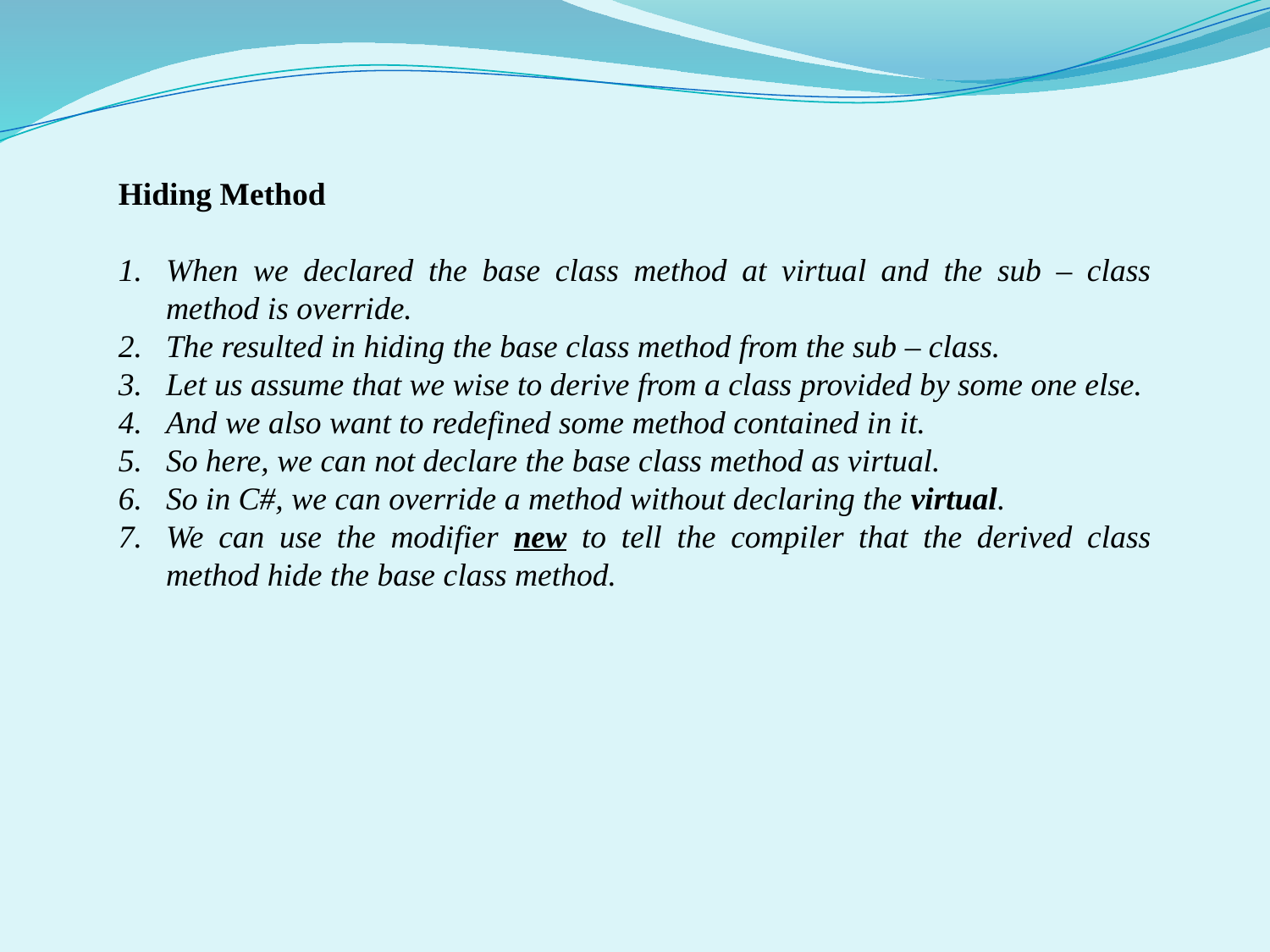

Hiding Method

When we declared the base class method at virtual and the sub – class method is override.
The resulted in hiding the base class method from the sub – class.
Let us assume that we wise to derive from a class provided by some one else.
And we also want to redefined some method contained in it.
So here, we can not declare the base class method as virtual.
So in C#, we can override a method without declaring the virtual.
We can use the modifier new to tell the compiler that the derived class method hide the base class method.